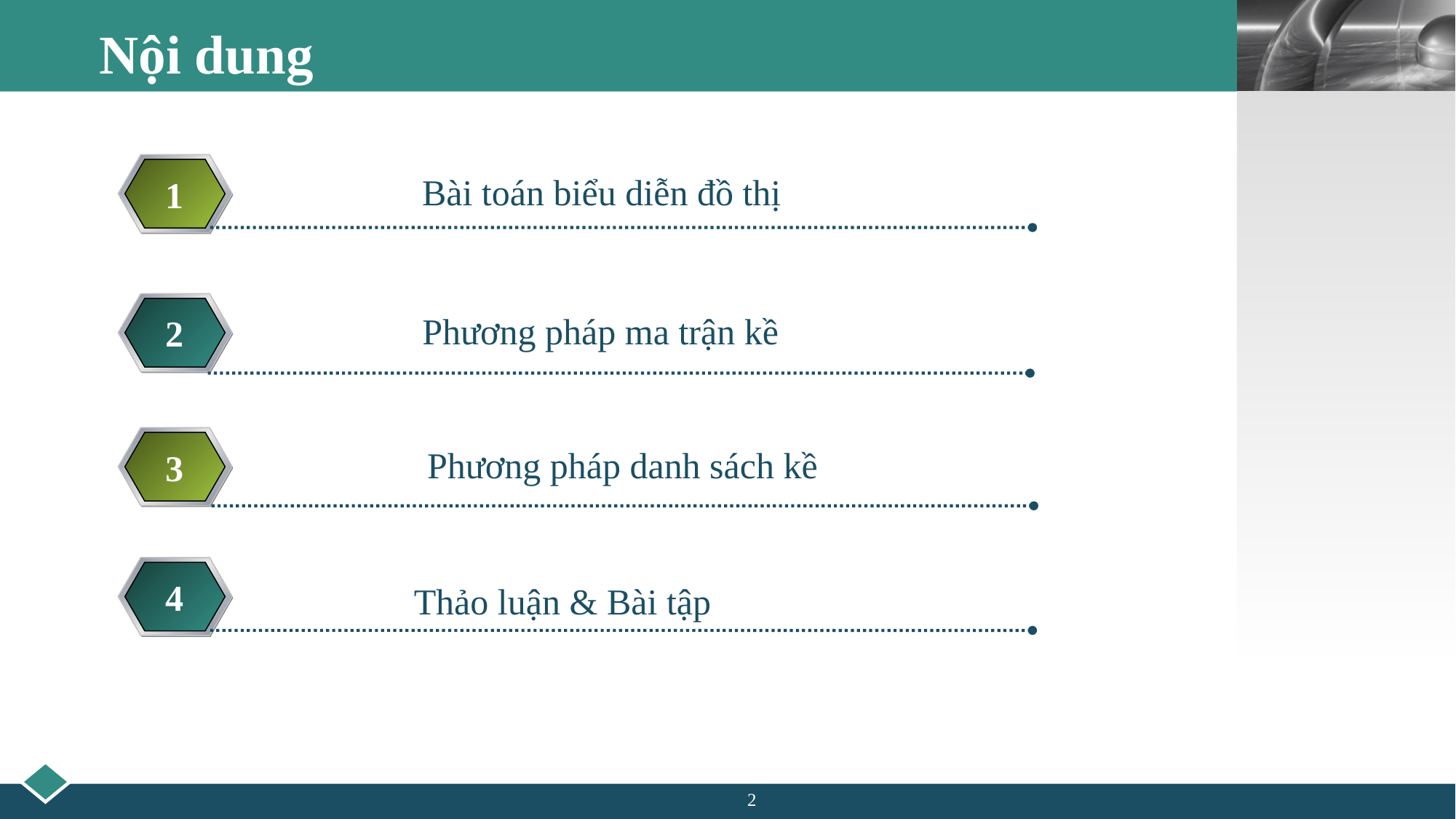

# Nội dung

Bài toán biểu diễn đồ thị
1

Phương pháp ma trận kề
2

Phương pháp danh sách kề
3

4
Thảo luận & Bài tập

2